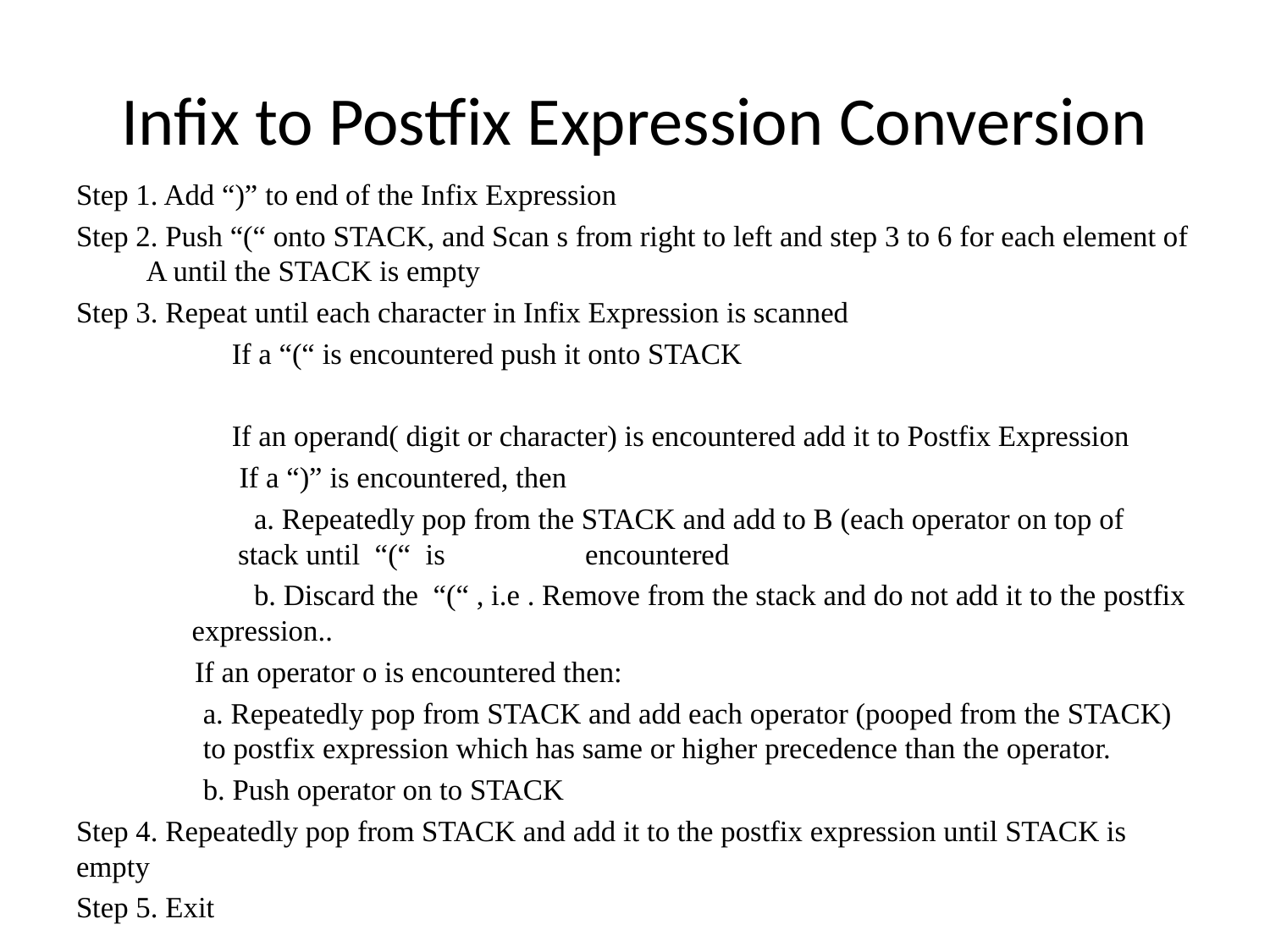

# Infix to Postfix Expression Conversion
Step 1. Add “)” to end of the Infix Expression
Step 2. Push “(“ onto STACK, and Scan s from right to left and step 3 to 6 for each element of A until the STACK is empty
Step 3. Repeat until each character in Infix Expression is scanned
                     If a “(“ is encountered push it onto STACK

                     If an operand( digit or character) is encountered add it to Postfix Expression
                      If a “)” is encountered, then
                        a. Repeatedly pop from the STACK and add to B (each operator on top of stack until  “(“  is                   encountered
                        b. Discard the  “(“ , i.e . Remove from the stack and do not add it to the postfix expression..
                If an operator o is encountered then:
a. Repeatedly pop from STACK and add each operator (pooped from the STACK) to postfix expression which has same or higher precedence than the operator.
b. Push operator on to STACK
Step 4. Repeatedly pop from STACK and add it to the postfix expression until STACK is empty
Step 5. Exit